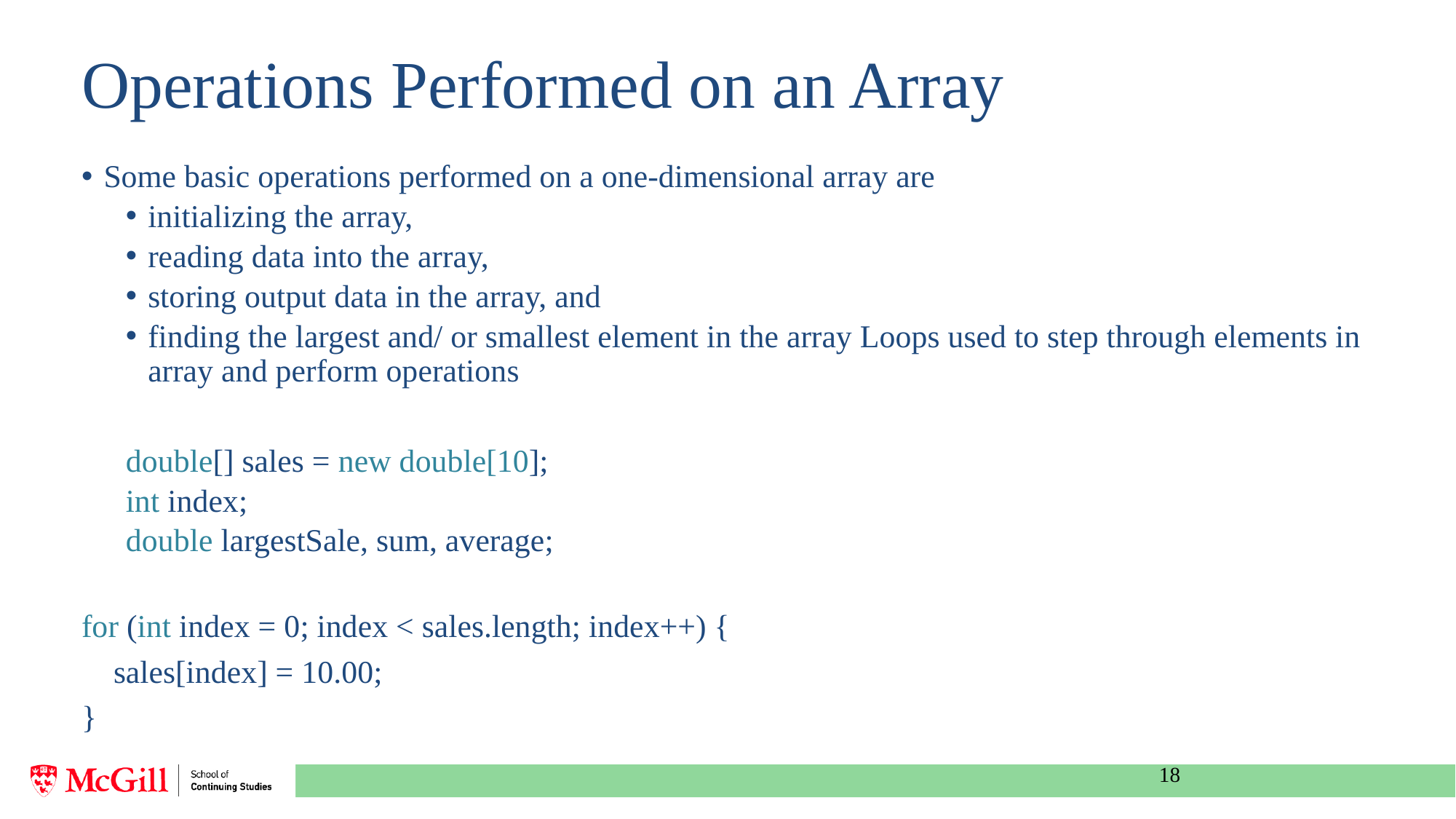

# Operations Performed on an Array
Some basic operations performed on a one-dimensional array are
initializing the array,
reading data into the array,
storing output data in the array, and
finding the largest and/ or smallest element in the array Loops used to step through elements in array and perform operations

double[] sales = new double[10];
int index;
double largestSale, sum, average;

for (int index = 0; index < sales.length; index++) {
    sales[index] = 10.00;
}

18